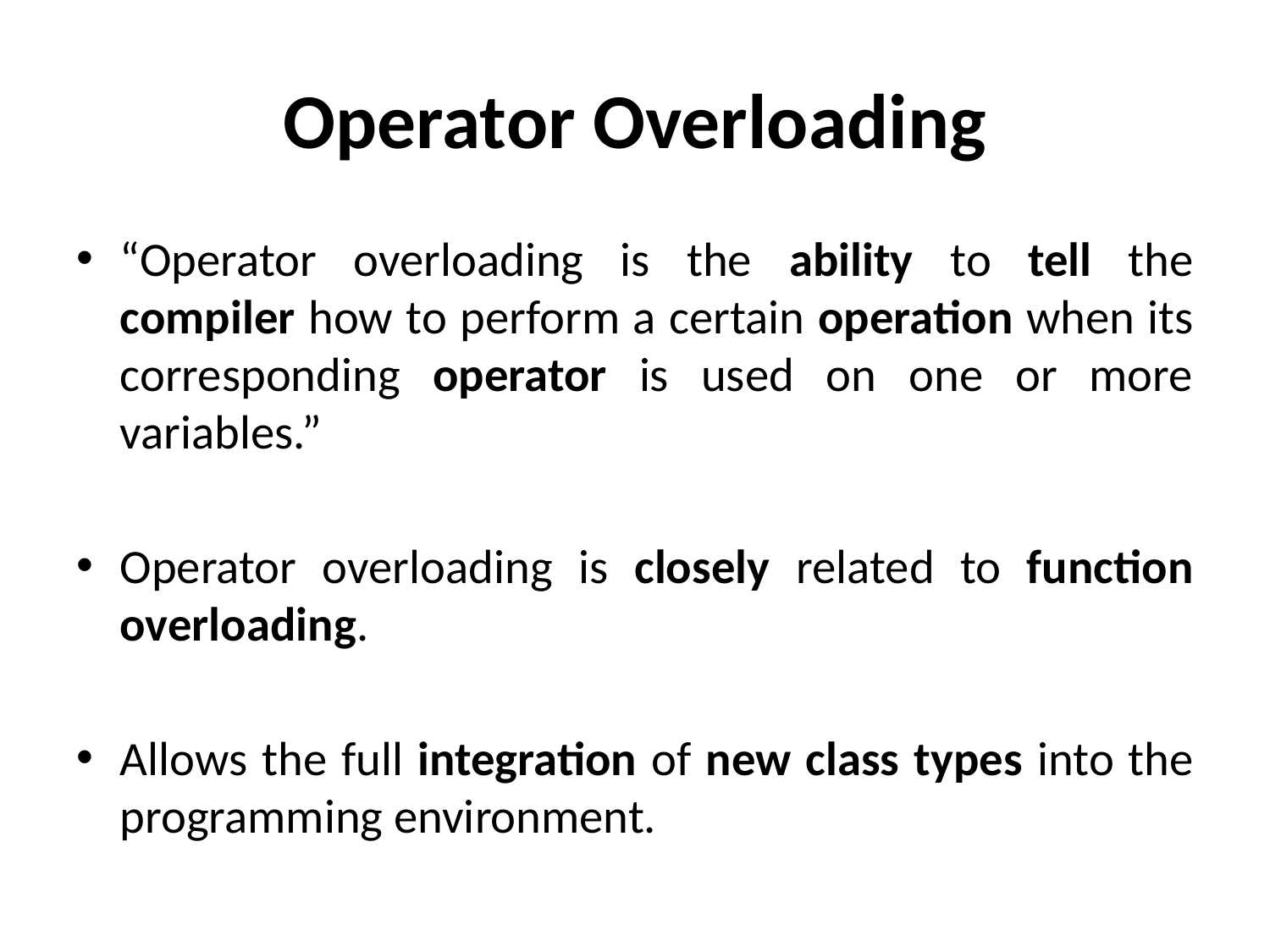

# Operator Overloading
“Operator overloading is the ability to tell the compiler how to perform a certain operation when its corresponding operator is used on one or more variables.”

Operator overloading is closely related to function overloading.

Allows the full integration of new class types into the programming environment.